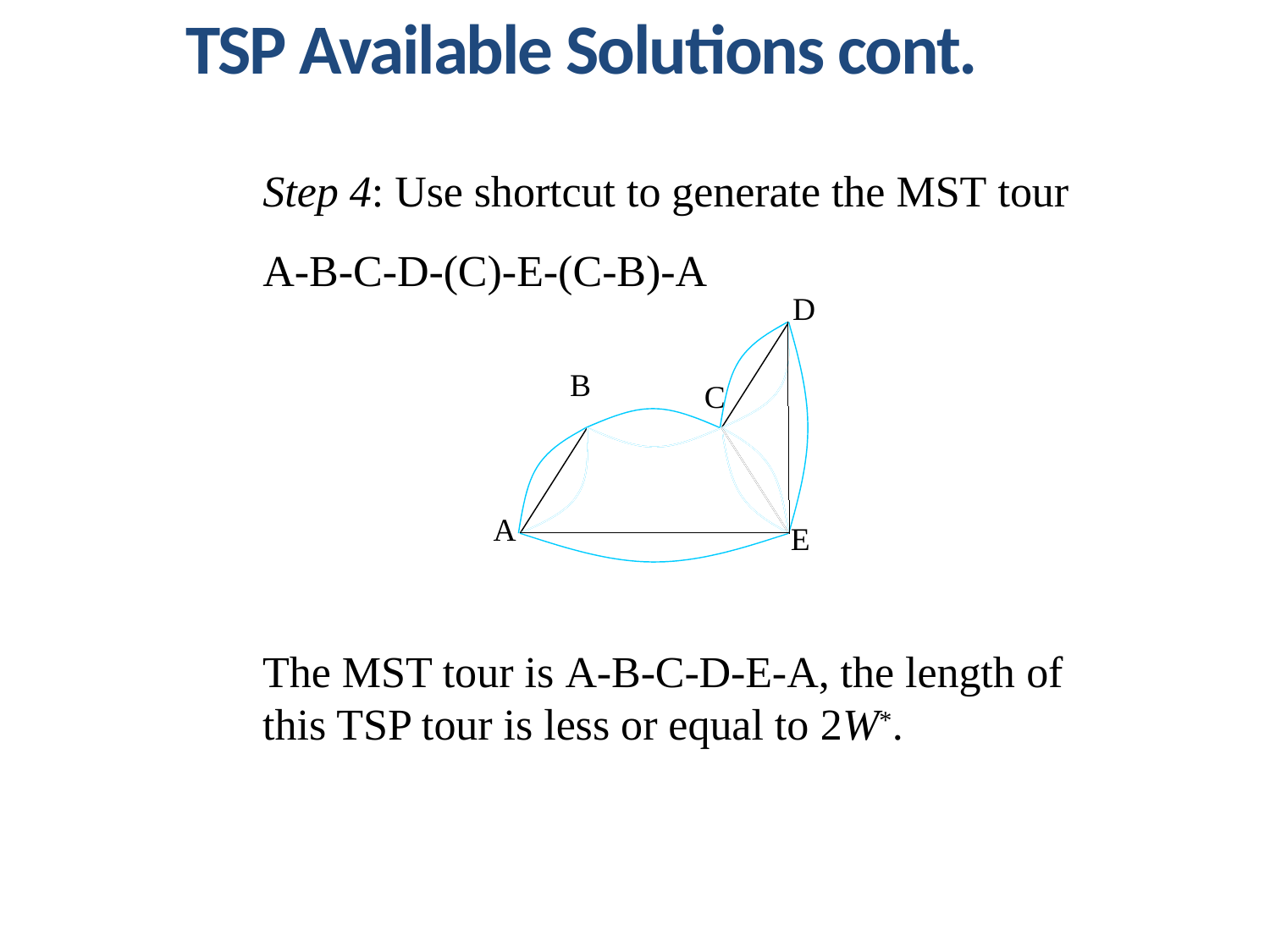

TSP Available Solutions cont.
Step 4: Use shortcut to generate the MST tour  A-B-C-D-(C)-E-(C-B)-A
D

B
C

A
E

The MST tour is A-B-C-D-E-A, the length of  this TSP tour is less or equal to 2W*.